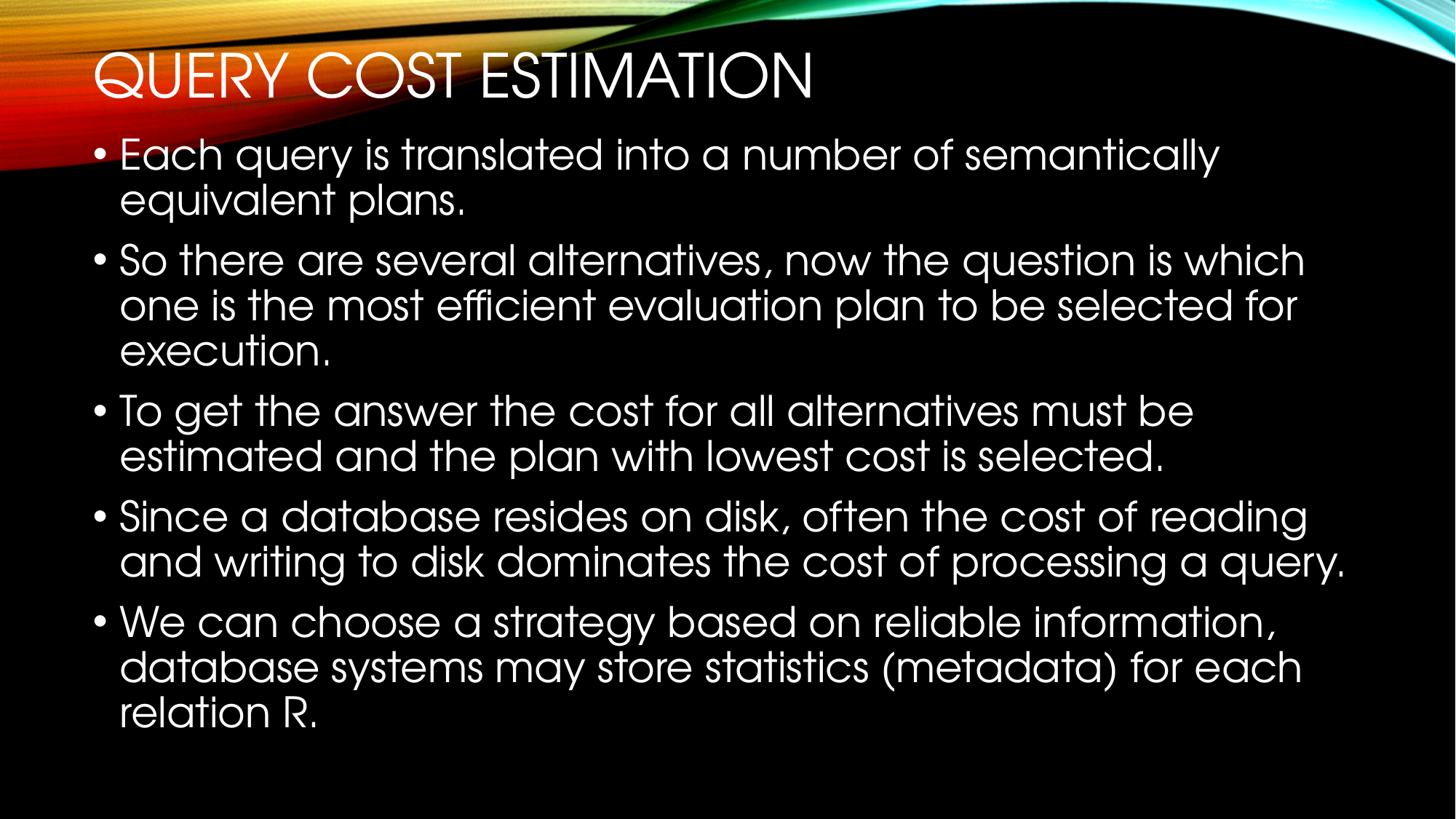

# Query Cost Estimation
Each query is translated into a number of semantically equivalent plans.
So there are several alternatives, now the question is which one is the most efficient evaluation plan to be selected for execution.
To get the answer the cost for all alternatives must be estimated and the plan with lowest cost is selected.
Since a database resides on disk, often the cost of reading and writing to disk dominates the cost of processing a query.
We can choose a strategy based on reliable information, database systems may store statistics (metadata) for each relation R.